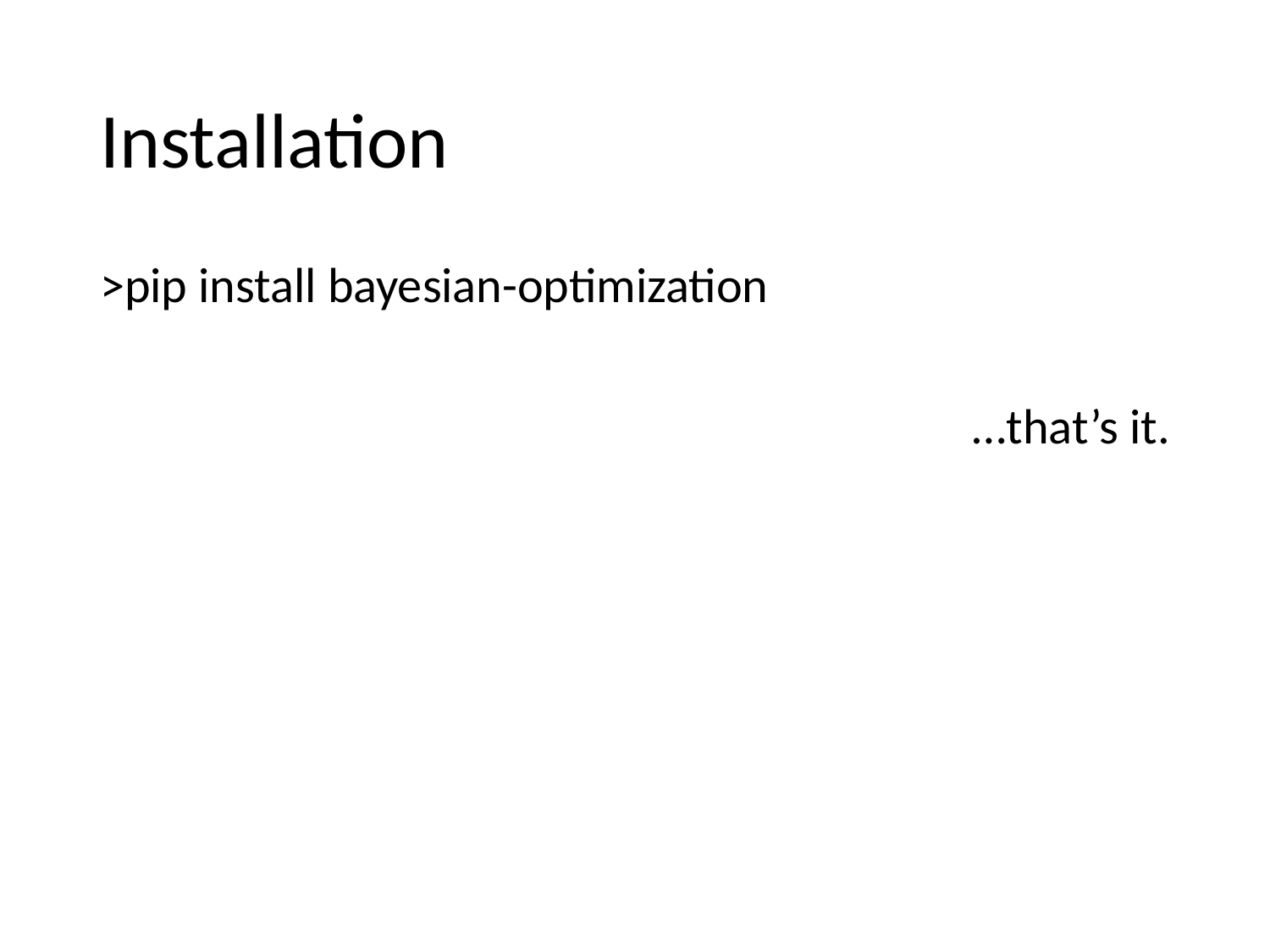

# Installation
>pip install bayesian-optimization

…that’s it.